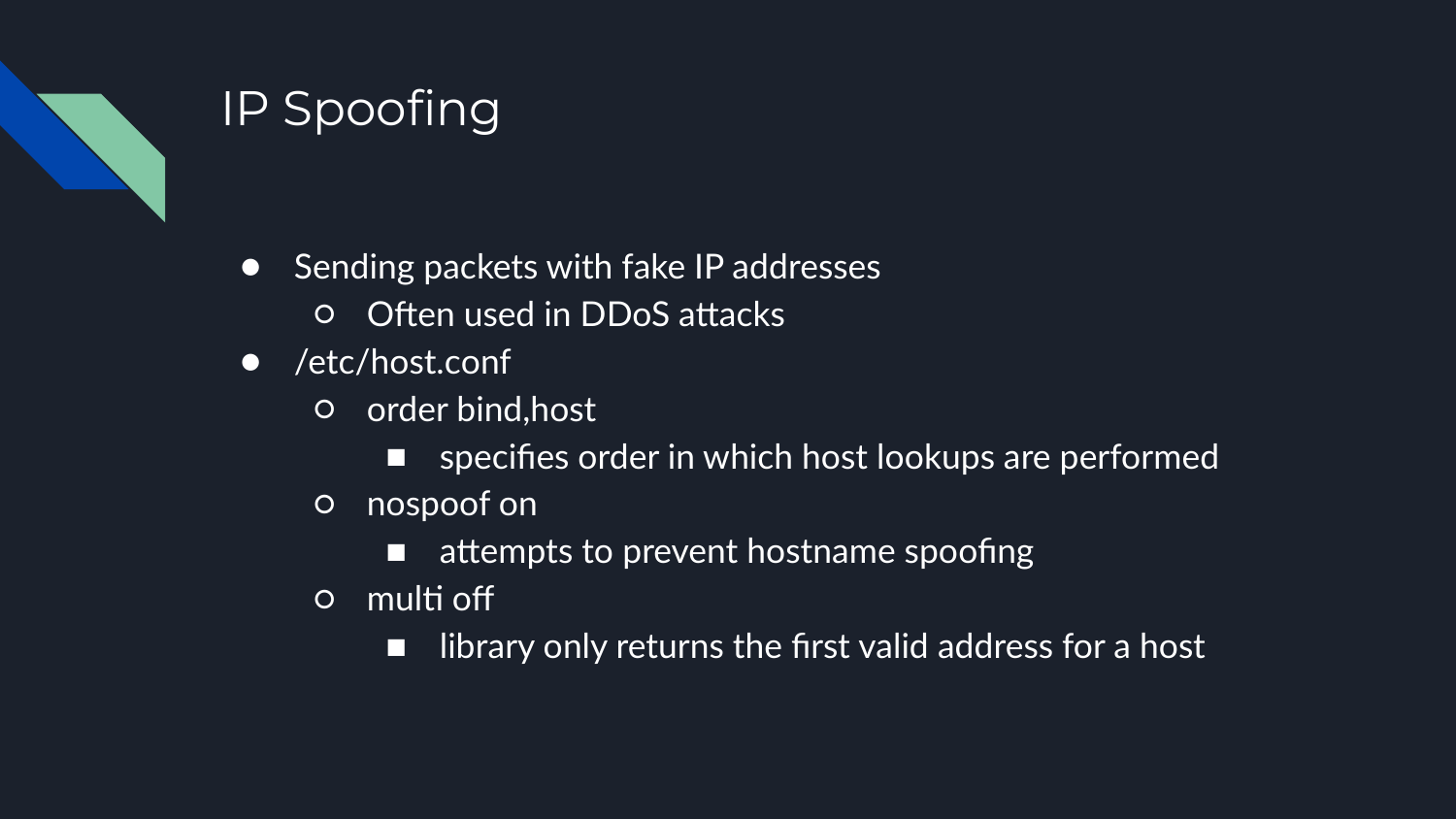

# IP Spoofing
Sending packets with fake IP addresses
Often used in DDoS attacks
/etc/host.conf
order bind,host
specifies order in which host lookups are performed
nospoof on
attempts to prevent hostname spoofing
multi off
library only returns the first valid address for a host